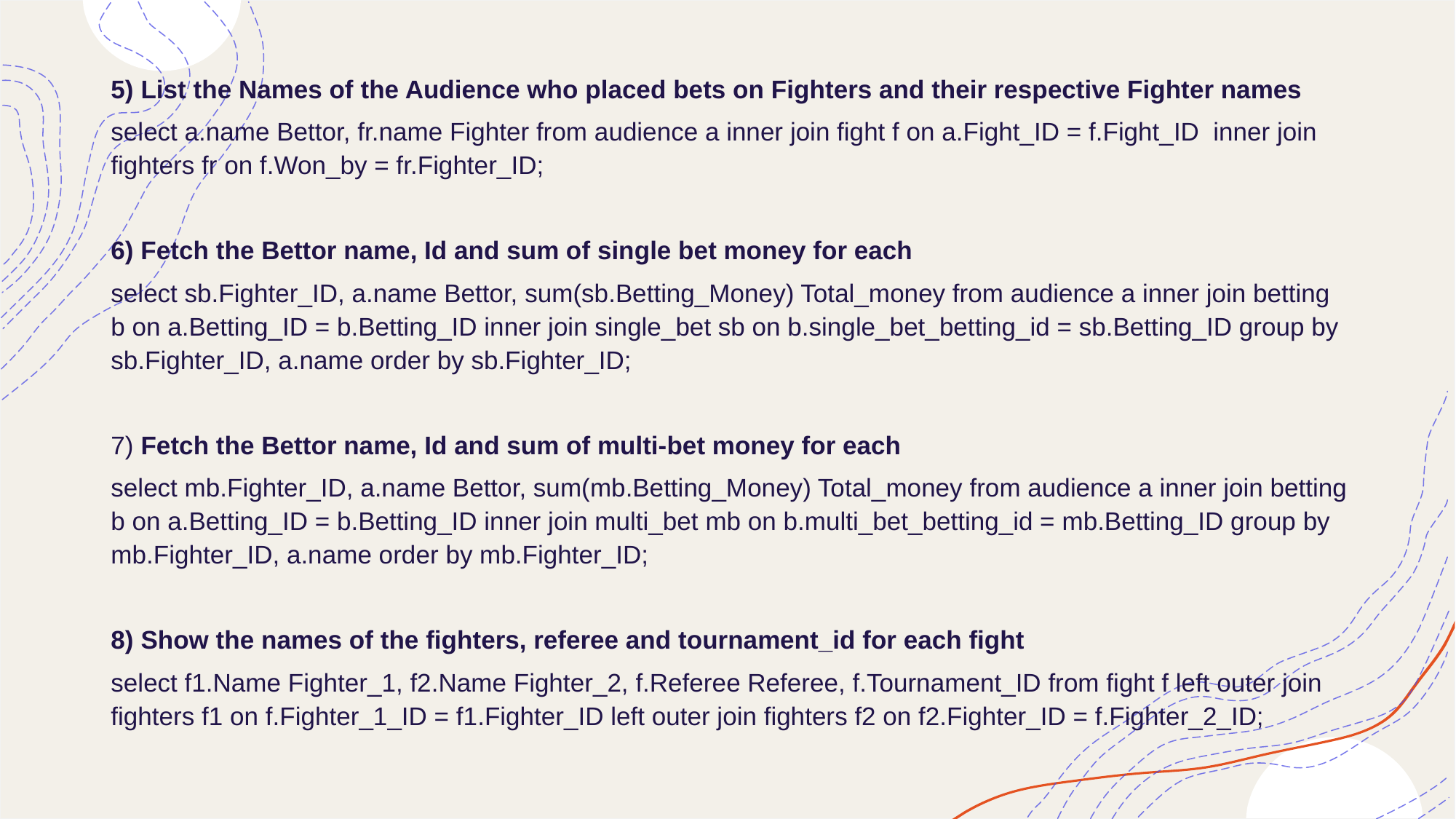

5) List the Names of the Audience who placed bets on Fighters and their respective Fighter names
select a.name Bettor, fr.name Fighter from audience a inner join fight f on a.Fight_ID = f.Fight_ID  inner join fighters fr on f.Won_by = fr.Fighter_ID;

6) Fetch the Bettor name, Id and sum of single bet money for each
select sb.Fighter_ID, a.name Bettor, sum(sb.Betting_Money) Total_money from audience a inner join betting b on a.Betting_ID = b.Betting_ID inner join single_bet sb on b.single_bet_betting_id = sb.Betting_ID group by sb.Fighter_ID, a.name order by sb.Fighter_ID;

7) Fetch the Bettor name, Id and sum of multi-bet money for each
select mb.Fighter_ID, a.name Bettor, sum(mb.Betting_Money) Total_money from audience a inner join betting b on a.Betting_ID = b.Betting_ID inner join multi_bet mb on b.multi_bet_betting_id = mb.Betting_ID group by mb.Fighter_ID, a.name order by mb.Fighter_ID;

8) Show the names of the fighters, referee and tournament_id for each fight
select f1.Name Fighter_1, f2.Name Fighter_2, f.Referee Referee, f.Tournament_ID from fight f left outer join fighters f1 on f.Fighter_1_ID = f1.Fighter_ID left outer join fighters f2 on f2.Fighter_ID = f.Fighter_2_ID;